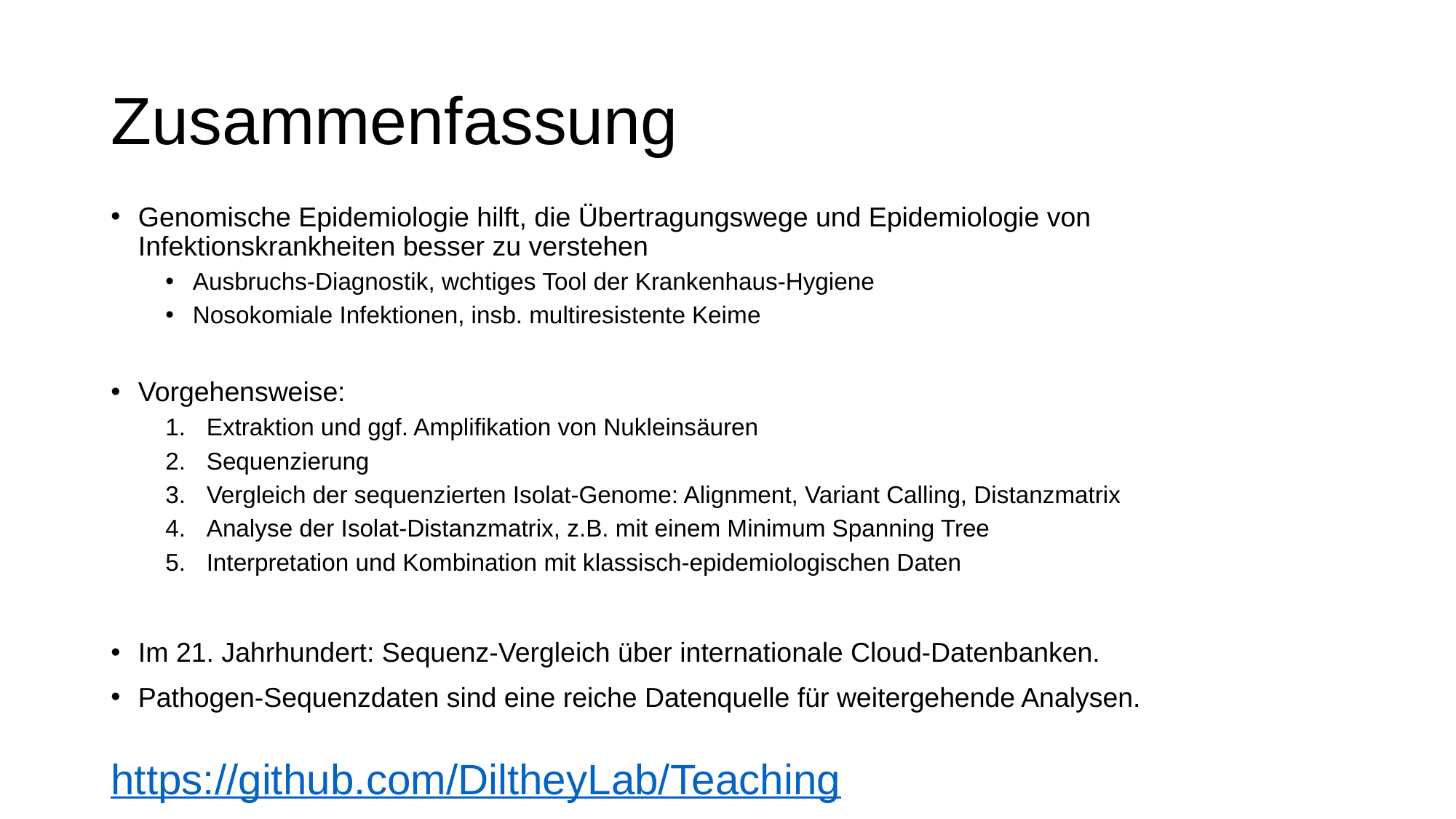

# Zusammenfassung
Genomische Epidemiologie hilft, die Übertragungswege und Epidemiologie von Infektionskrankheiten besser zu verstehen
Ausbruchs-Diagnostik, wchtiges Tool der Krankenhaus-Hygiene
Nosokomiale Infektionen, insb. multiresistente Keime

Vorgehensweise:
Extraktion und ggf. Amplifikation von Nukleinsäuren
Sequenzierung
Vergleich der sequenzierten Isolat-Genome: Alignment, Variant Calling, Distanzmatrix
Analyse der Isolat-Distanzmatrix, z.B. mit einem Minimum Spanning Tree
Interpretation und Kombination mit klassisch-epidemiologischen Daten

Im 21. Jahrhundert: Sequenz-Vergleich über internationale Cloud-Datenbanken.
Pathogen-Sequenzdaten sind eine reiche Datenquelle für weitergehende Analysen.
https://github.com/DiltheyLab/Teaching